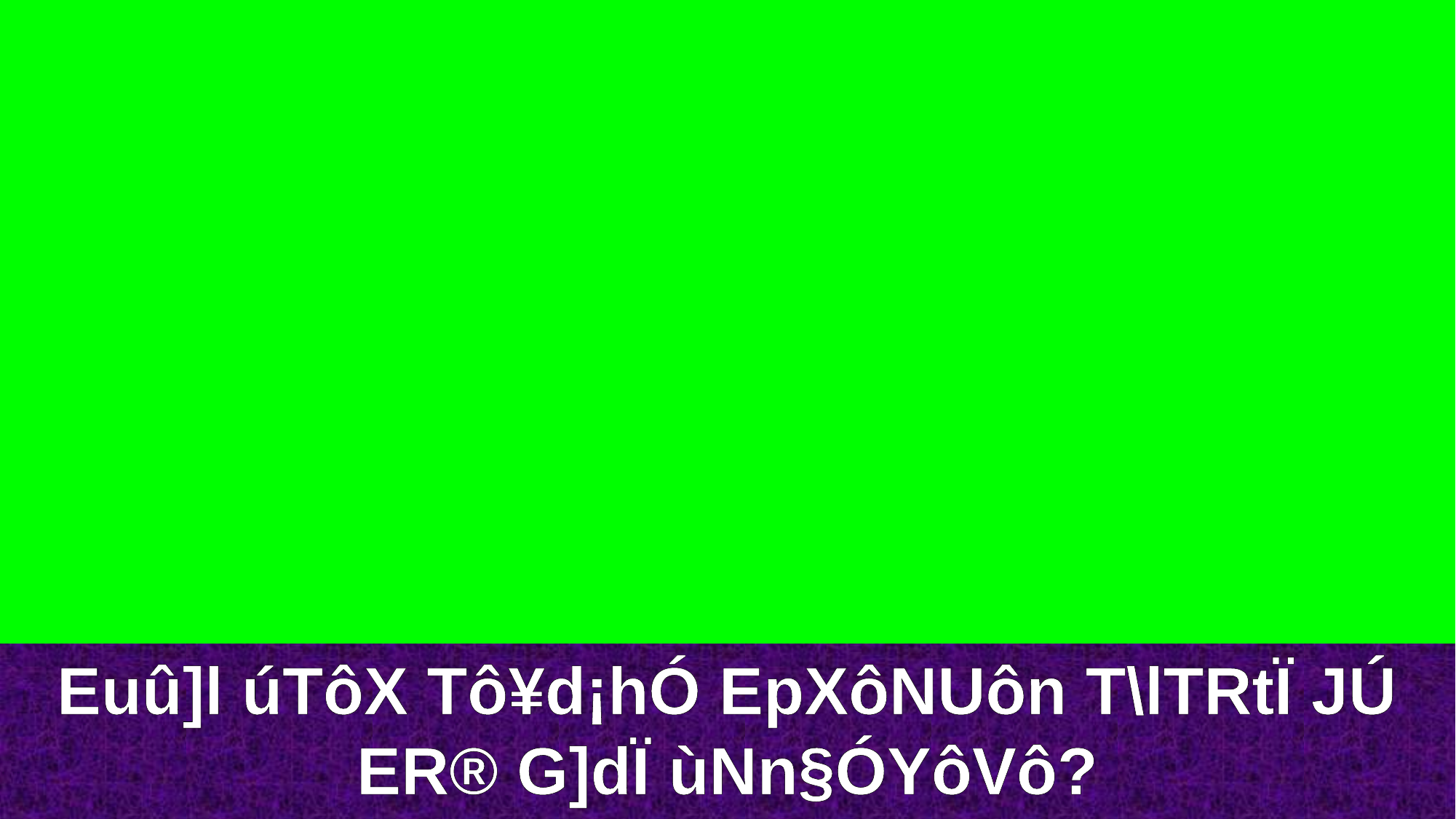

Euû]l úTôX Tô¥d¡hÓ EpXôNUôn T\lTRtÏ JÚ ER® G]dÏ ùNn§ÓYôVô?